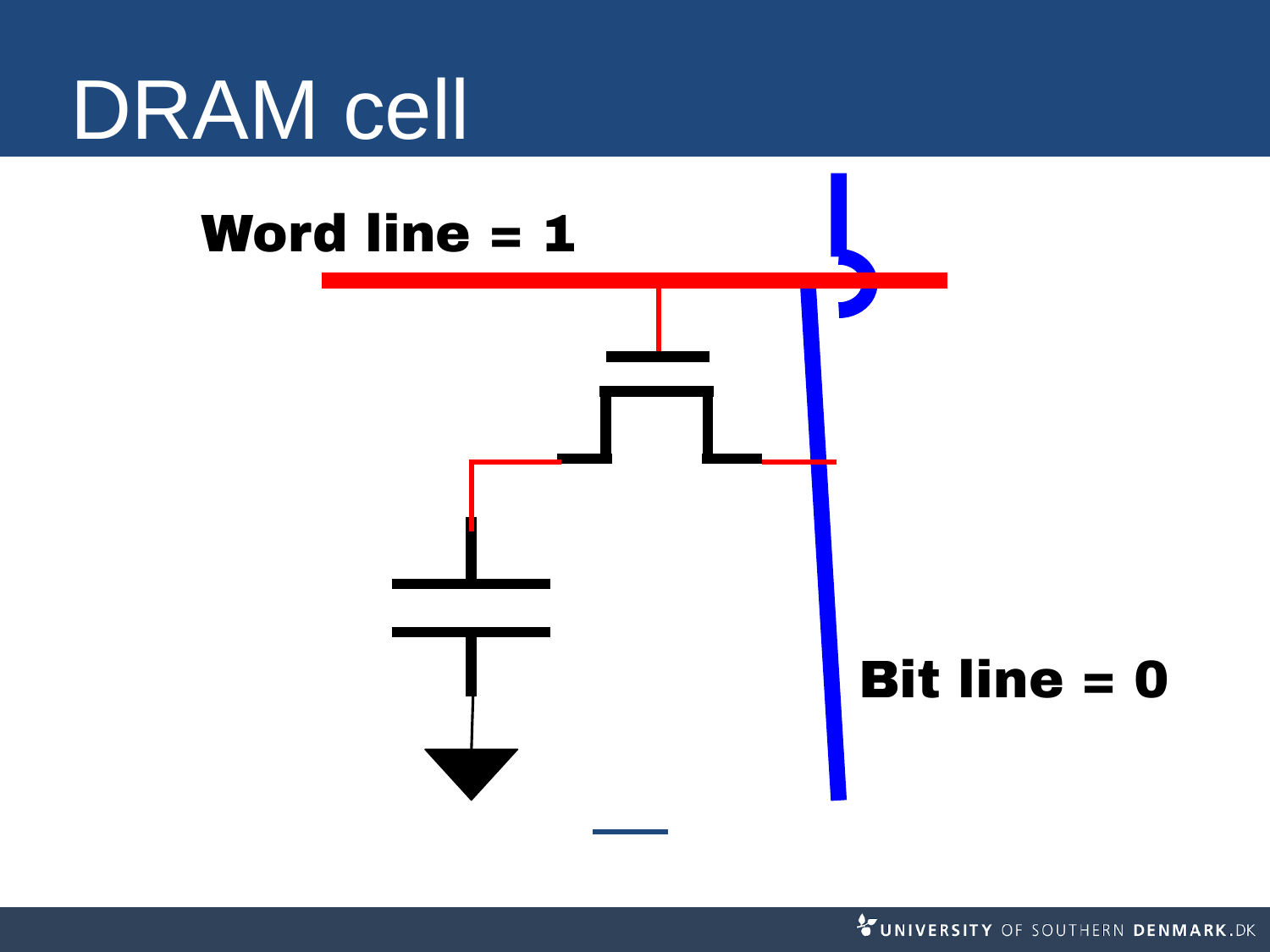

# DRAM cell

Word line = 1
Bit line = 0